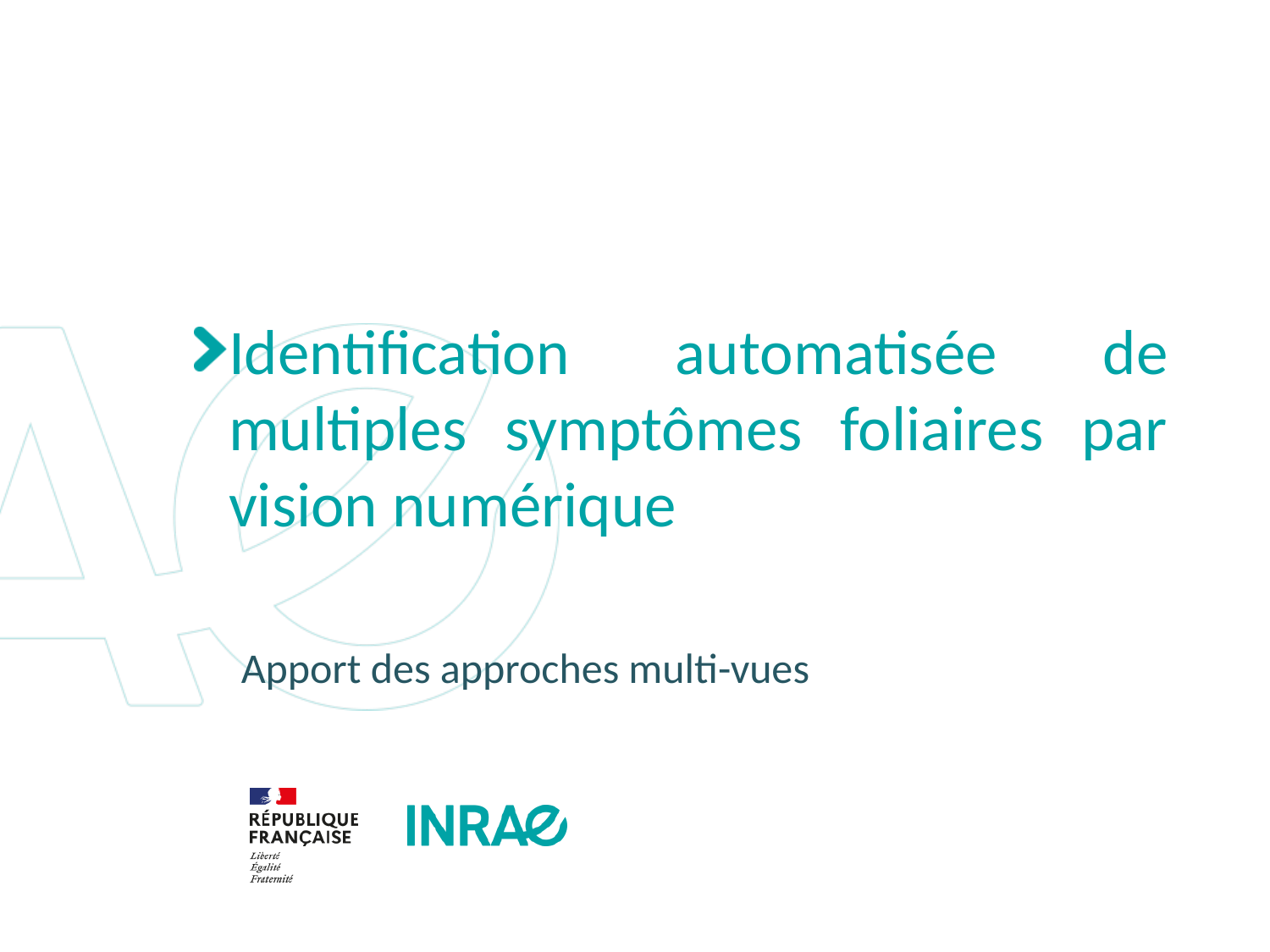

Identification automatisée de multiples symptômes foliaires par vision numérique
Apport des approches multi-vues